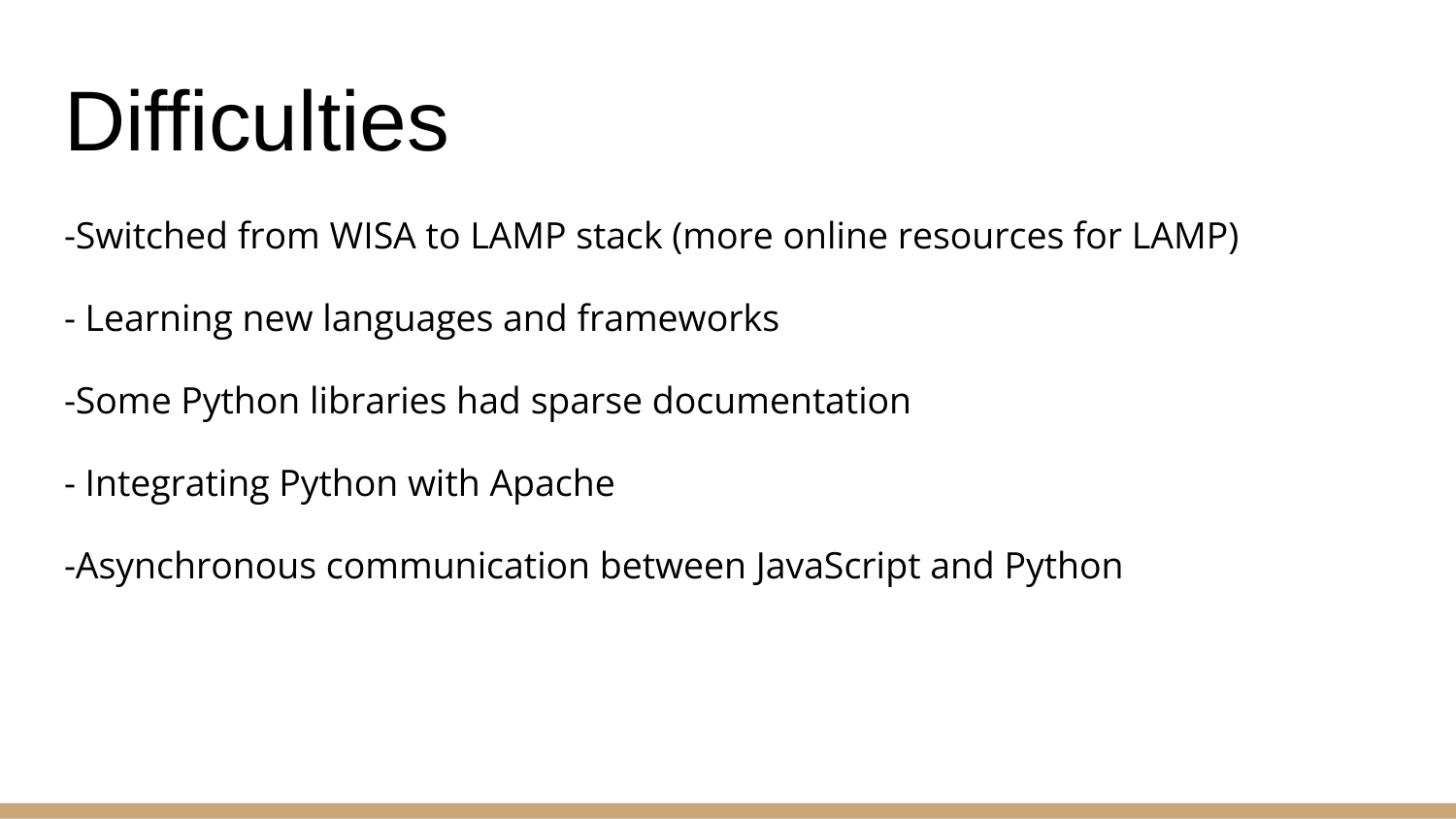

# Difficulties
-Switched from WISA to LAMP stack (more online resources for LAMP)
- Learning new languages and frameworks
-Some Python libraries had sparse documentation
- Integrating Python with Apache
-Asynchronous communication between JavaScript and Python